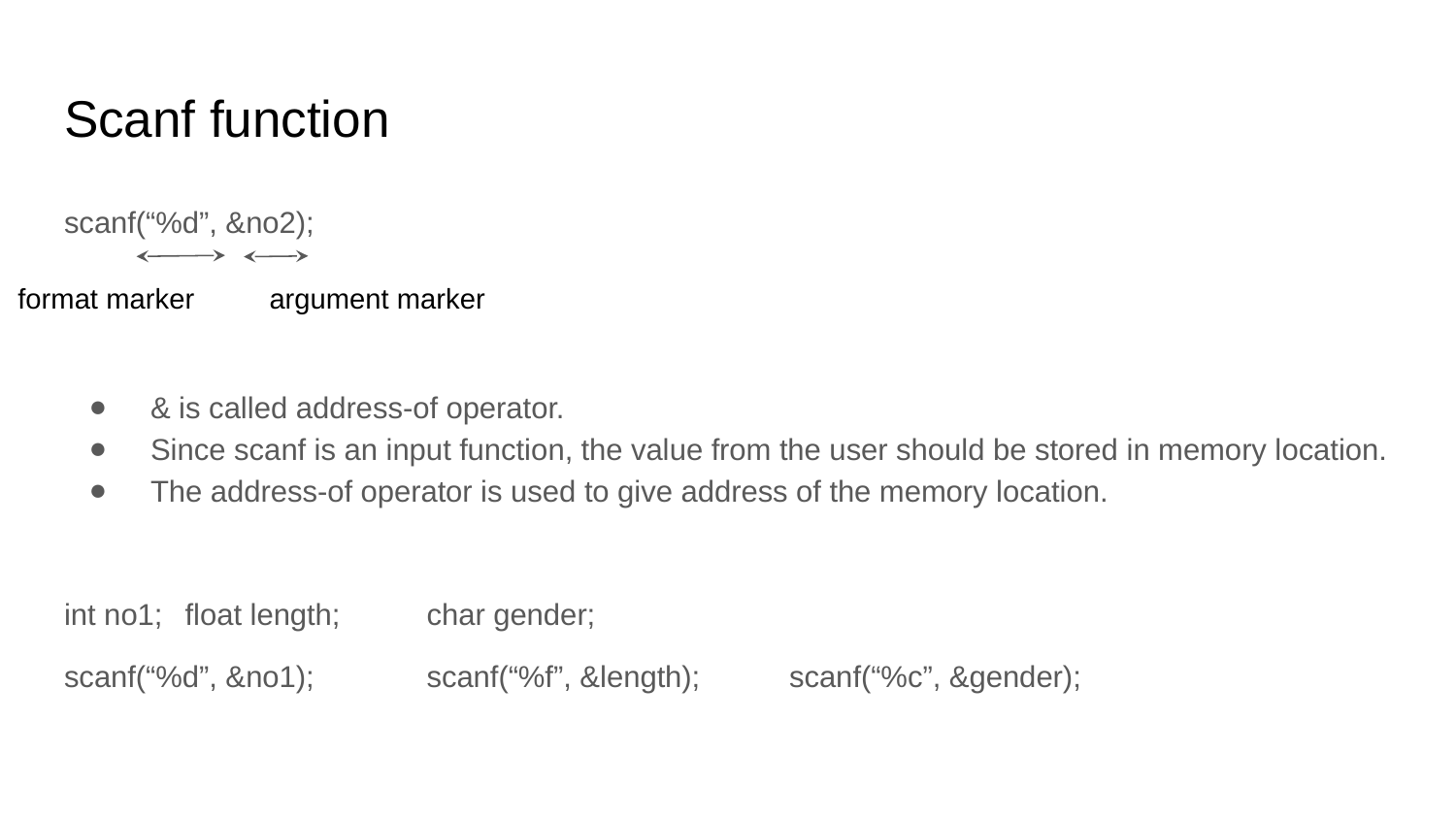

# Scanf function
scanf(“%d”, &no2);

& is called address-of operator.
Since scanf is an input function, the value from the user should be stored in memory location.
The address-of operator is used to give address of the memory location.

int no1;					float length;					char gender;
scanf(“%d”, &no1);			scanf(“%f”, &length);				scanf(“%c”, &gender);
format marker
argument marker